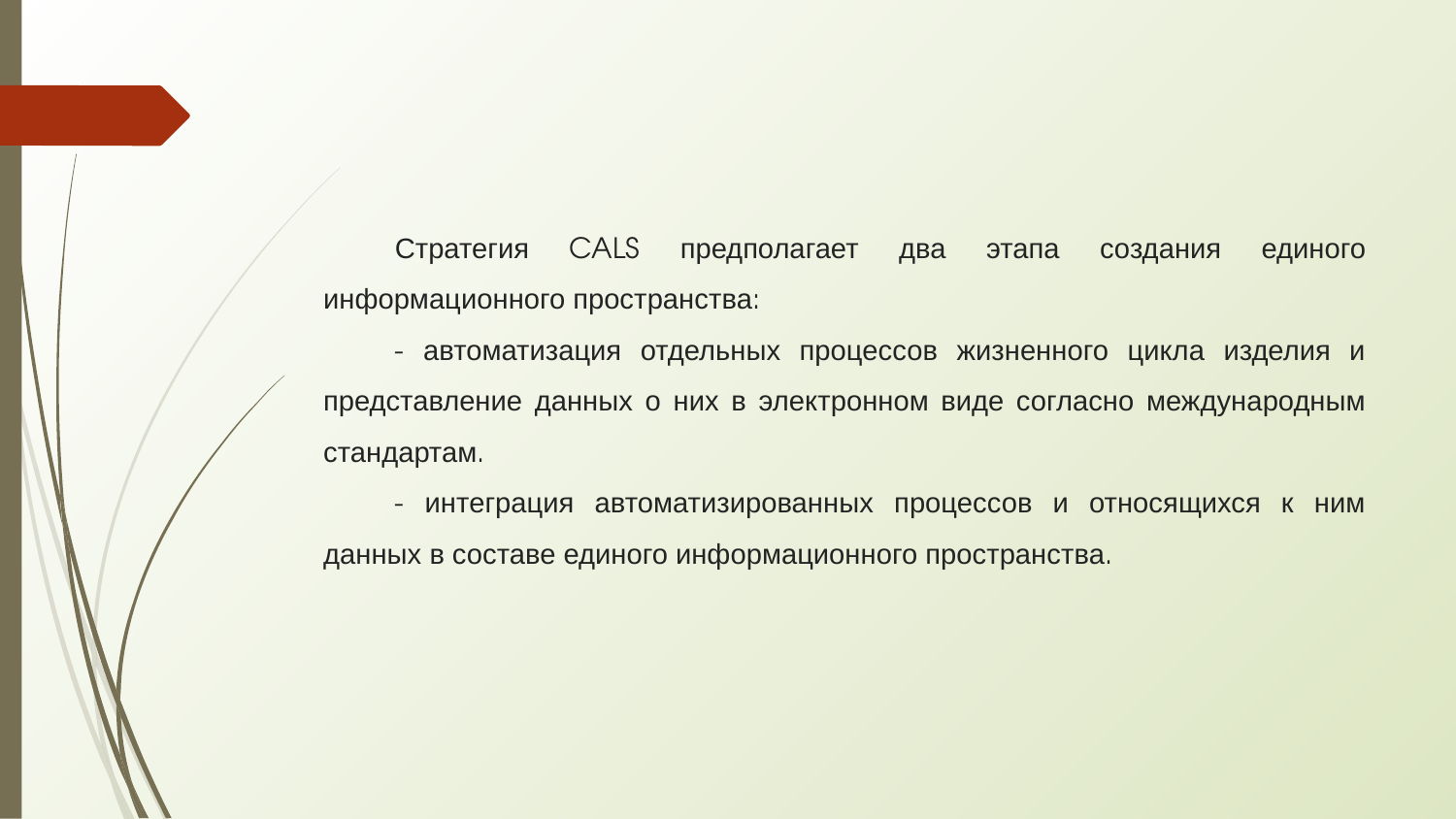

Стратегия CALS предполагает два этапа создания единого информационного пространства:
- автоматизация отдельных процессов жизненного цикла изделия и представление данных о них в электронном виде согласно международным стандартам.
- интеграция автоматизированных процессов и относящихся к ним данных в составе единого информационного пространства.